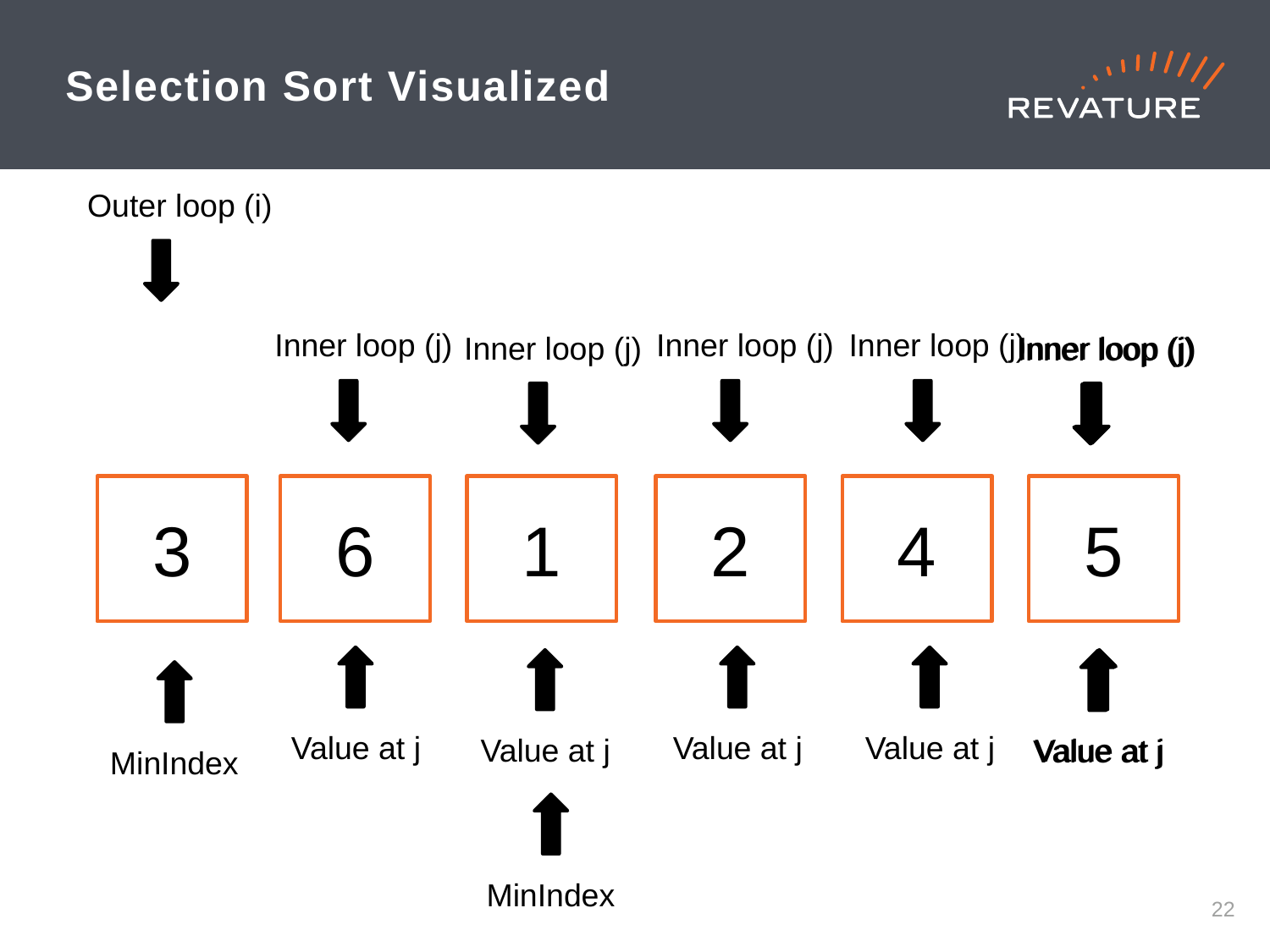

# Selection Sort Visualized
Compare value at j to value at minIndex

If value at j smaller, Perform swap

Increment j

Repeat until j reaches end

Increment i and repeat
Outer loop (i)

Inner loop (j)

Value at j
Inner loop (j)

Value at j
Inner loop (j)

Value at j
Inner loop (j)

Value at j
Inner loop (j)

Value at j
Inner loop (j)

Value at j
3
6
1
2
4
5

MinIndex

MinIndex
22